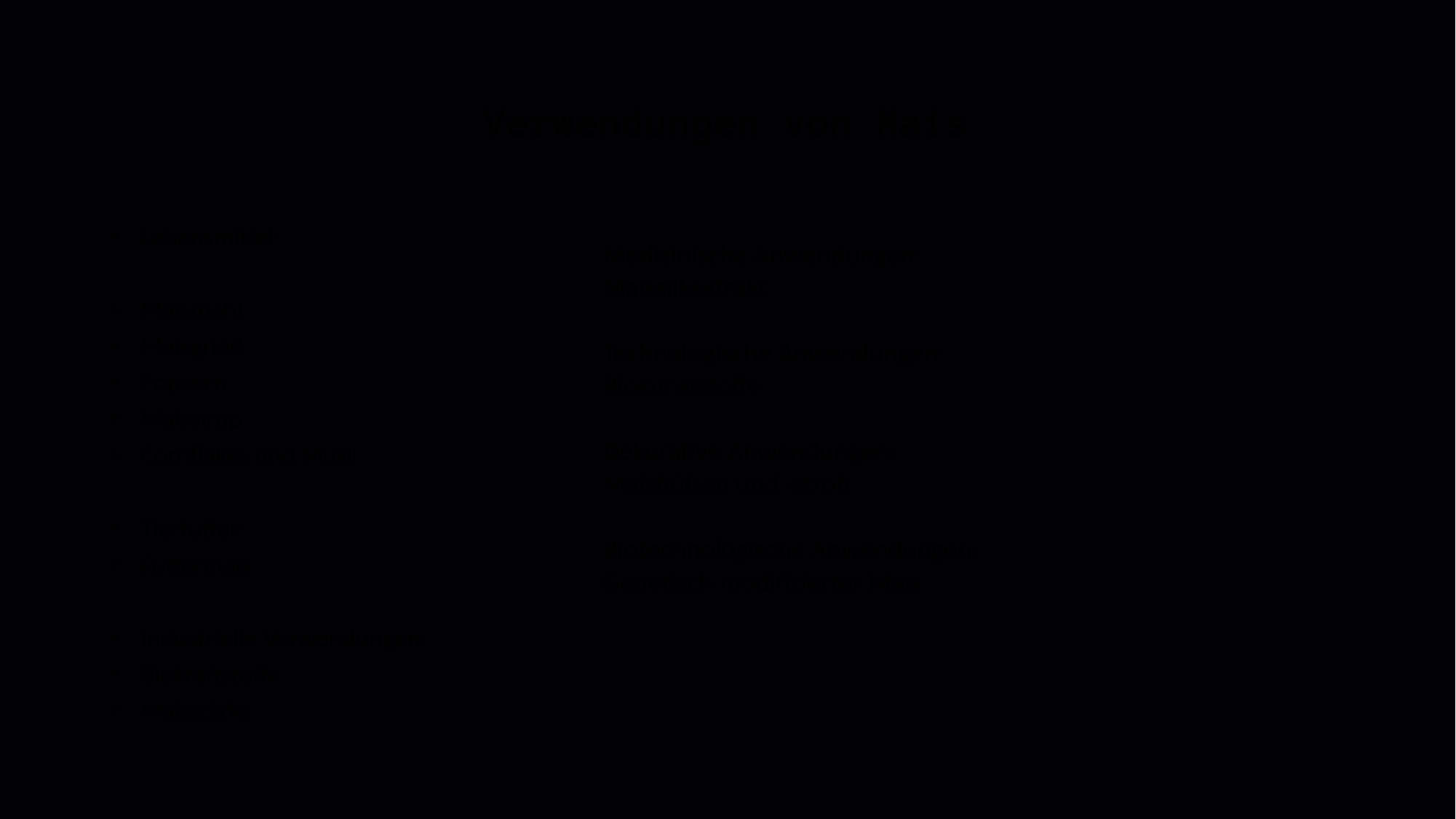

# Verwendungen von Mais
Lebensmittel:

Maismehl
Maisgrieß
Popcorn
Maissirup
Cornflakes und Müsli

Tierfutter:
Futtermais

Industrielle Verwendungen:
Biokraftstoffe
Maisstärke

Medizinische Anwendungen:
Maissilkextrakt

Technologische Anwendungen:
Biokunststoffe

Dekorative Anwendungen:
Maishülsen und -stroh

Biotechnologische Anwendungen:
Genetisch modifizierter Mais